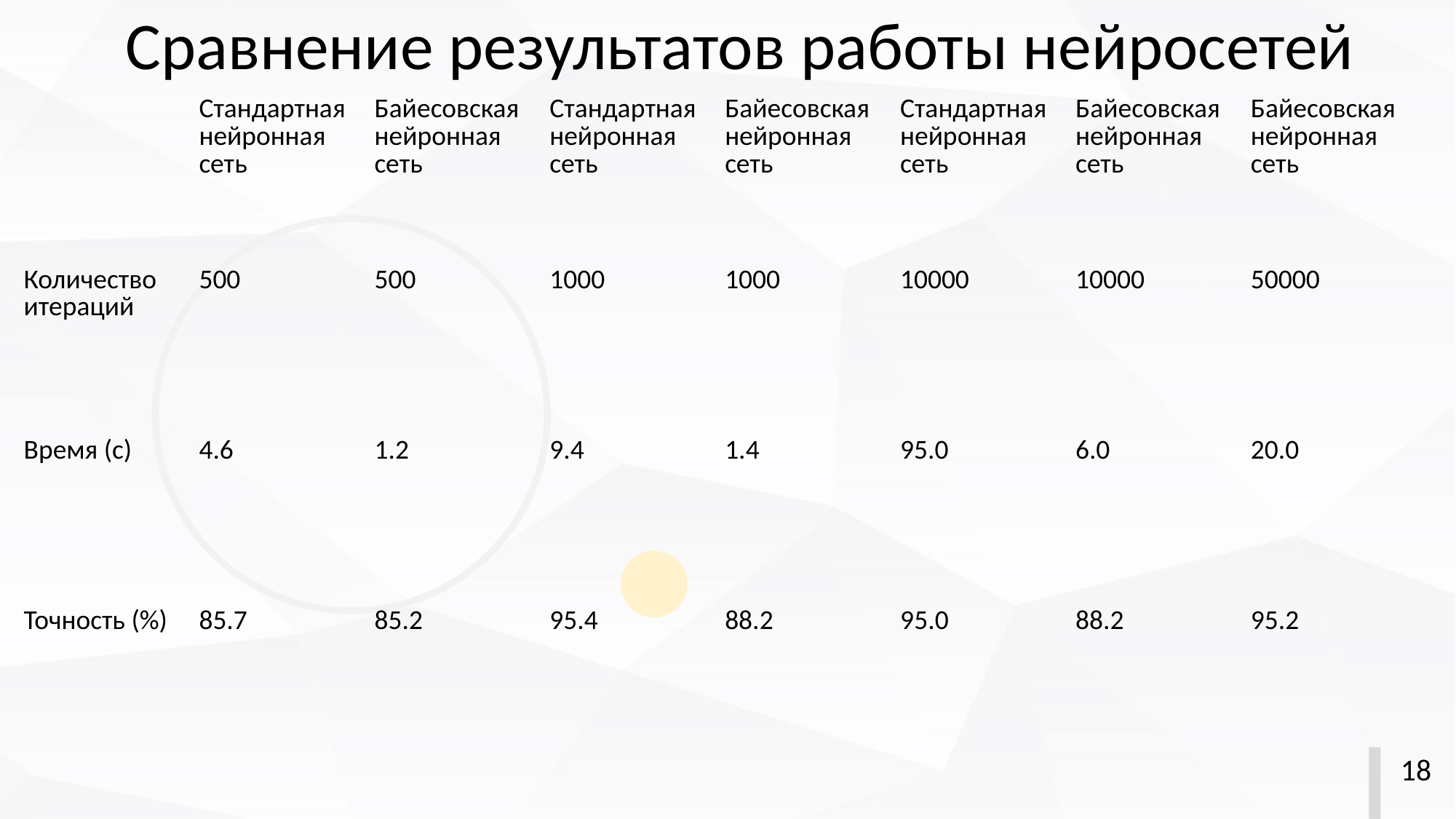

Сравнение результатов работы нейросетей
|  | Стандартная нейронная сеть | Байесовская нейронная сеть | Стандартная нейронная сеть | Байесовская нейронная сеть | Стандартная нейронная сеть | Байесовская нейронная сеть | Байесовская нейронная сеть |
| --- | --- | --- | --- | --- | --- | --- | --- |
| Количество итераций | 500 | 500 | 1000 | 1000 | 10000 | 10000 | 50000 |
| Время (с) | 4.6 | 1.2 | 9.4 | 1.4 | 95.0 | 6.0 | 20.0 |
| Точность (%) | 85.7 | 85.2 | 95.4 | 88.2 | 95.0 | 88.2 | 95.2 |

18